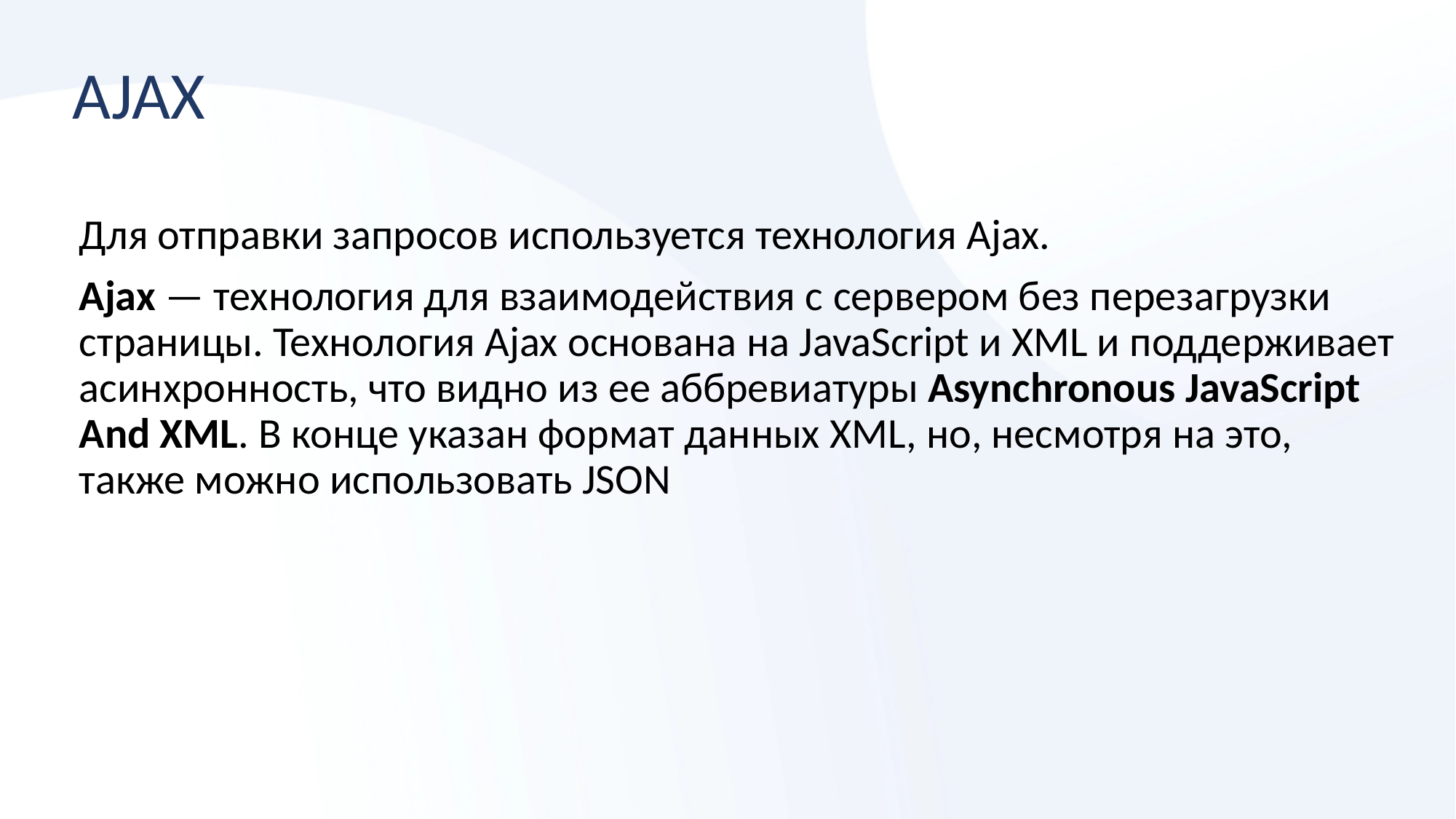

# AJAX

Для отправки запросов используется технология Ajax.
Ajax — технология для взаимодействия с сервером без перезагрузки страницы. Технология Ajax основана на JavaScript и XML и поддерживает асинхронность, что видно из ее аббревиатуры Asynchronous JavaScript And XML. В конце указан формат данных XML, но, несмотря на это, также можно использовать JSON